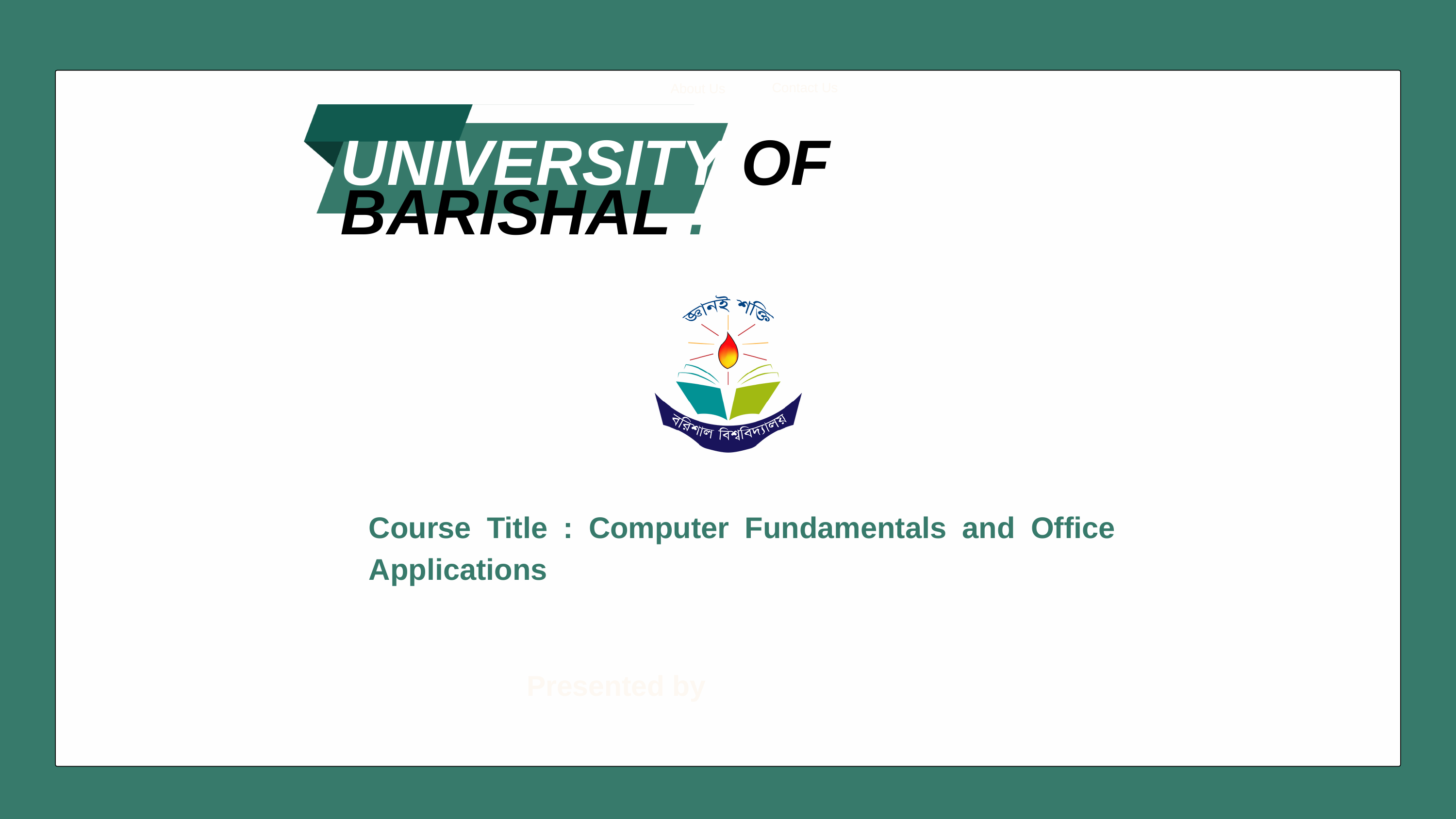

Hannover University
Contact Us
Contact Us
About Us
About Us
Search Here...

UNIVERSITY OF BARISHAL
UNIVERSITY OF BARISHAL .

Course Title : Financial Management
Course Code : F-206
Course Title : Computer Fundamentals and Office Applications
Topics : CML + Capital structure
Presentation by :
Team No : 06
Presented by